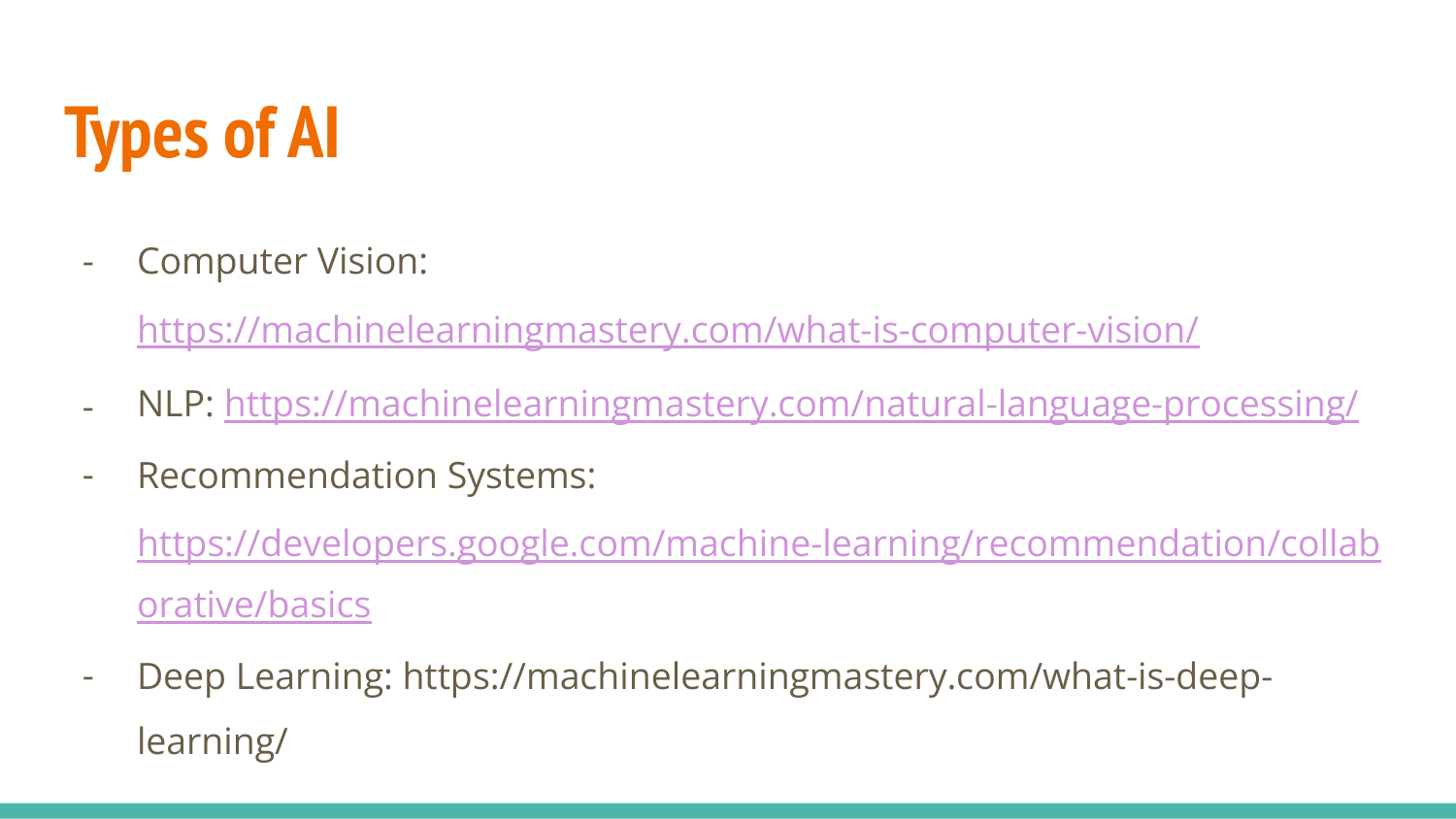

# Types of AI
Computer Vision: https://machinelearningmastery.com/what-is-computer-vision/
NLP: https://machinelearningmastery.com/natural-language-processing/
Recommendation Systems: https://developers.google.com/machine-learning/recommendation/collaborative/basics
Deep Learning: https://machinelearningmastery.com/what-is-deep-learning/